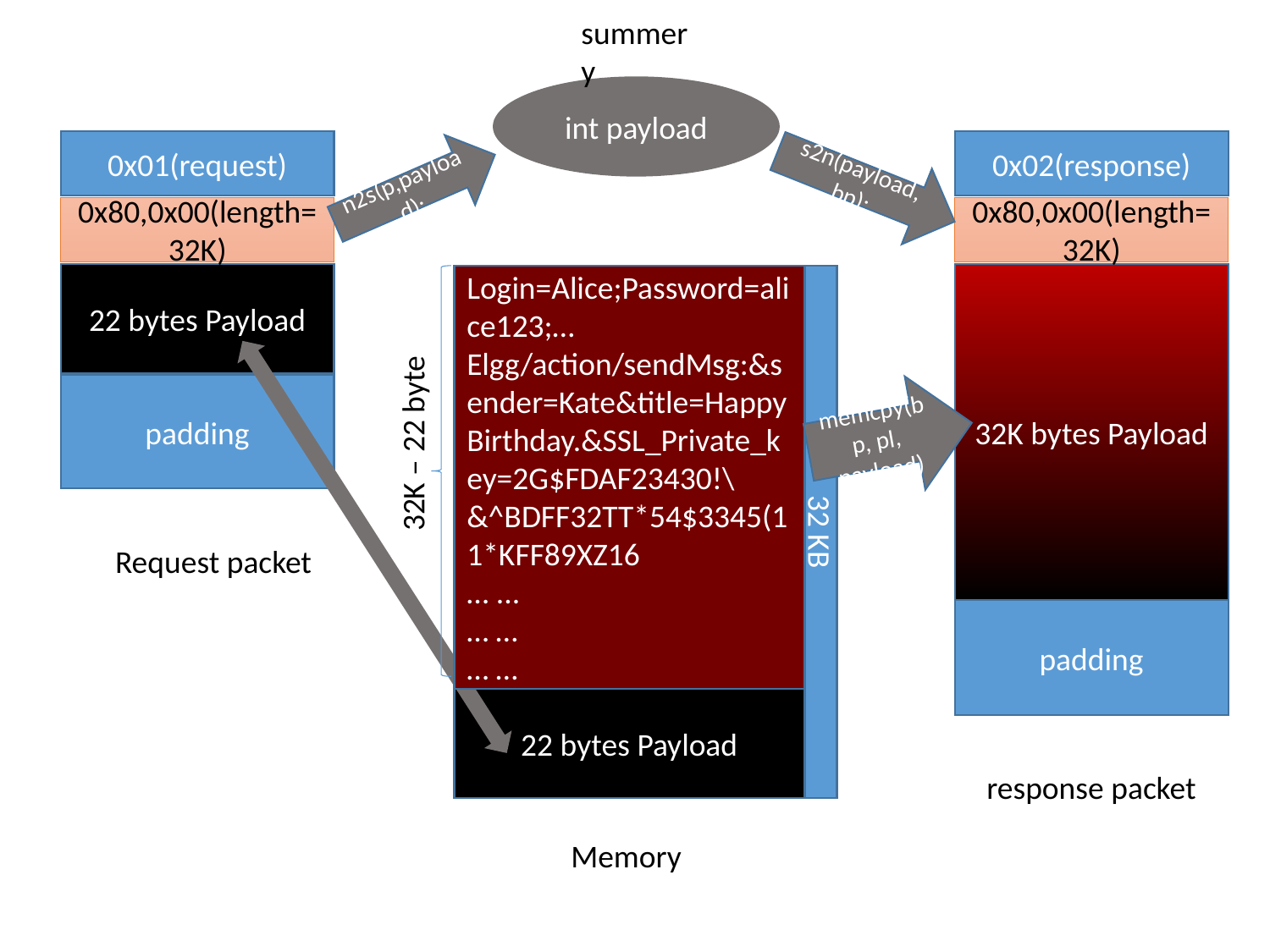

summery
int payload
0x01(request)
0x02(response)
s2n(payload, bp);
n2s(p,payload);
0x80,0x00(length=32K)
0x80,0x00(length=32K)
22 bytes Payload
32K bytes Payload

Login=Alice;Password=alice123;… Elgg/action/sendMsg:&sender=Kate&title=HappyBirthday.&SSL_Private_key=2G$FDAF23430!\&^BDFF32TT*54$3345(11*KFF89XZ16
… ...
… …
… …
32K – 22 byte
padding
memcpy(bp, pl, payload)
Request packet
32 KB

padding
22 bytes Payload
response packet
Memory